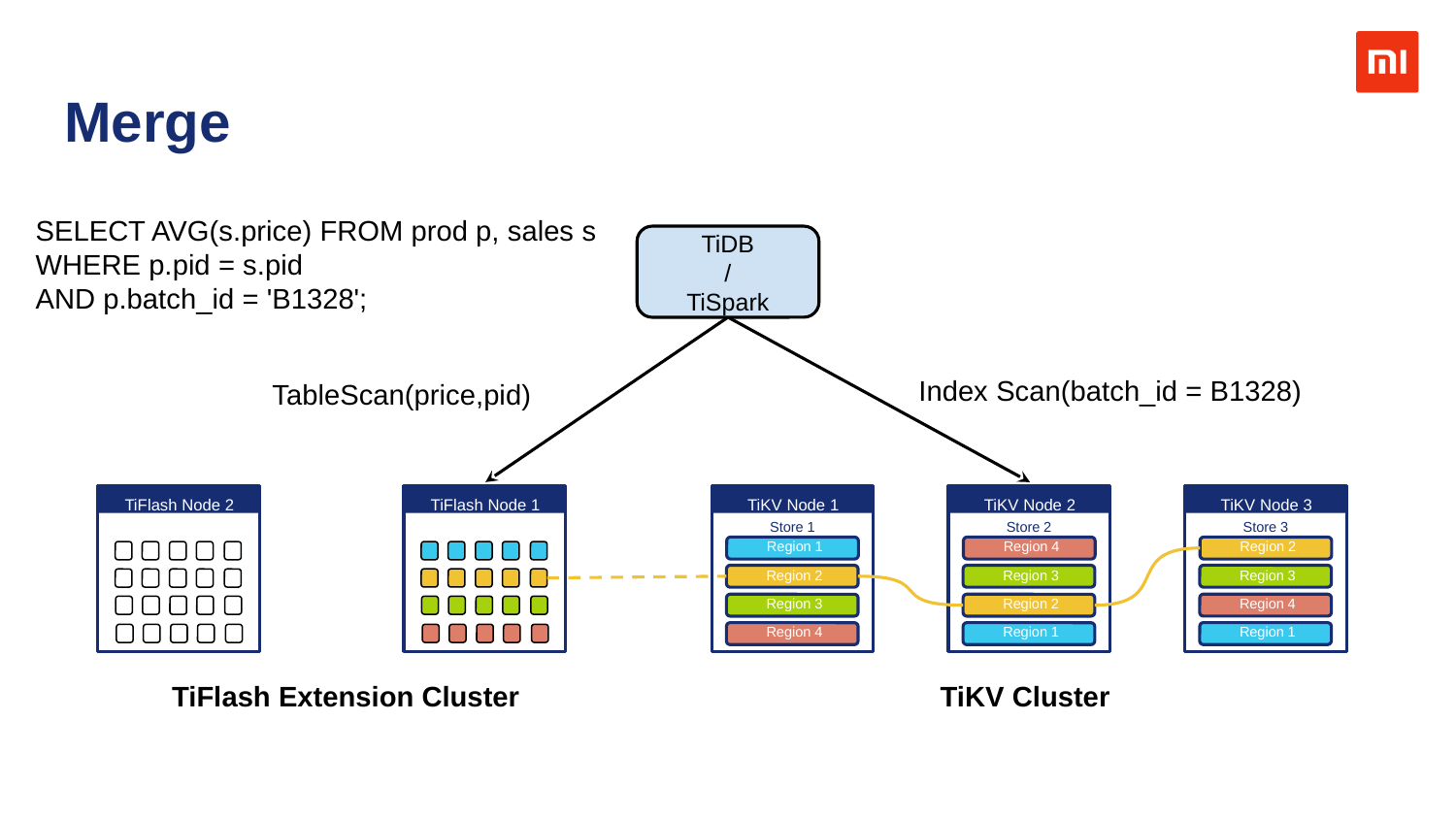

Merge
SELECT AVG(s.price) FROM prod p, sales s
WHERE p.pid = s.pid
AND p.batch_id = 'B1328';

TiDB
/
TiSpark
Index Scan(batch_id = B1328)
TableScan(price,pid)
TiFlash Node 1

TiKV Node 3

Store 3
Region 2

Region 3

Region 4

Region 1

TiFlash Node 2

TiKV Node 1

Store 1
Region 1

Region 2

Region 3

Region 4

TiKV Node 2

Store 2
Region 4

Region 3

Region 2

Region 1

TiFlash Extension Cluster
TiKV Cluster